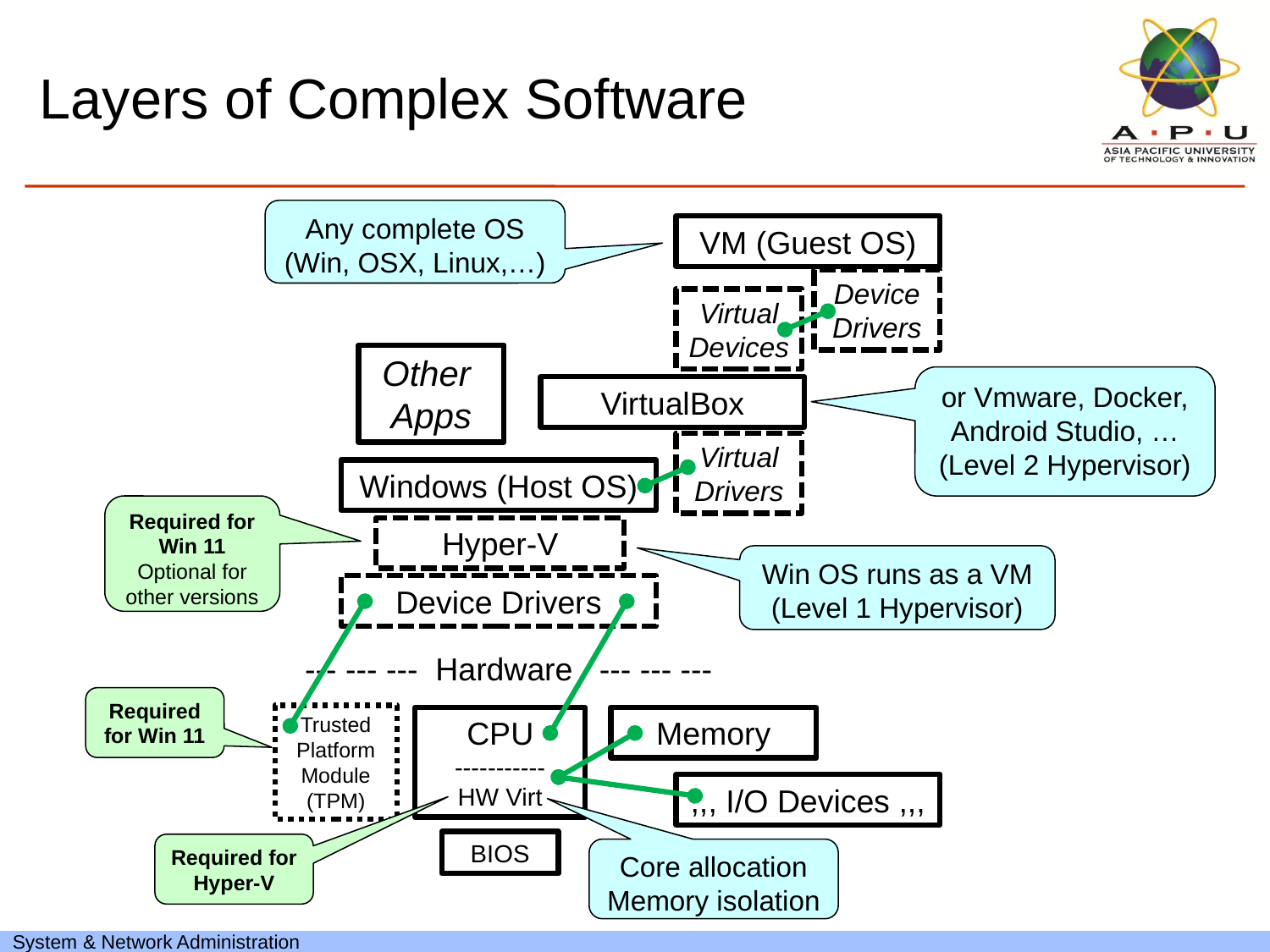

# Layers of Complex Software
Any complete OS (Win, OSX, Linux,…)
VM (Guest OS)
Device Drivers
Virtual Devices
VirtualBox
Virtual Drivers
Other
Apps
Windows (Host OS)
Hyper-V
Device Drivers
--- --- ---  Hardware   --- --- ---
Trusted Platform Module (TPM)
CPU
-----------
HW Virt
Memory
,,, I/O Devices ,,,
BIOS
or Vmware, Docker, Android Studio, …
(Level 2 Hypervisor)
Required for Win 11
Optional for other versions
Win OS runs as a VM
(Level 1 Hypervisor)
Required for Win 11
Required for Hyper-V
Core allocation
Memory isolation